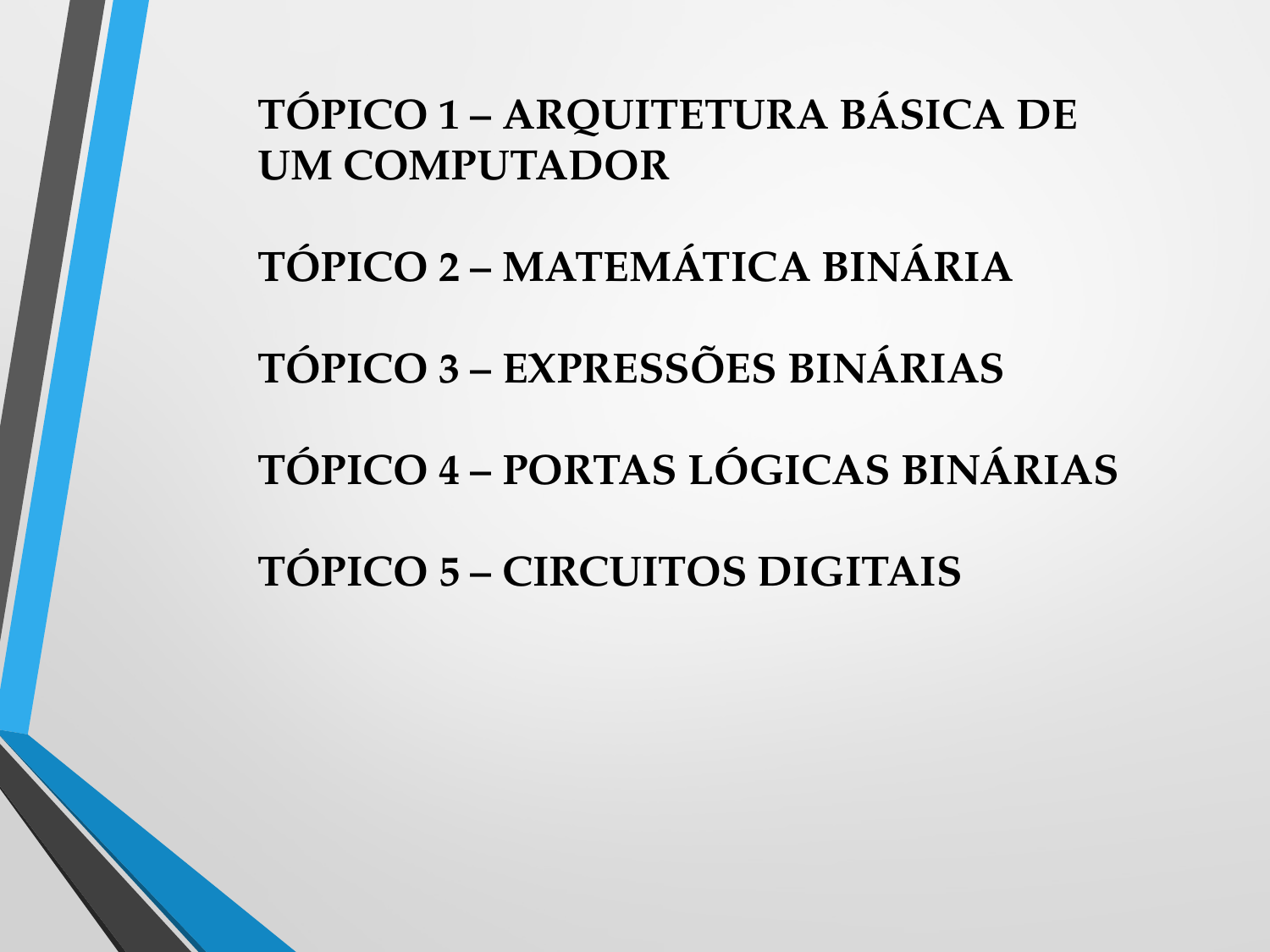

# TÓPICO 1 – ARQUITETURA BÁSICA DE UM COMPUTADOR TÓPICO 2 – MATEMÁTICA BINÁRIA TÓPICO 3 – EXPRESSÕES BINÁRIAS TÓPICO 4 – PORTAS LÓGICAS BINÁRIAS TÓPICO 5 – CIRCUITOS DIGITAIS